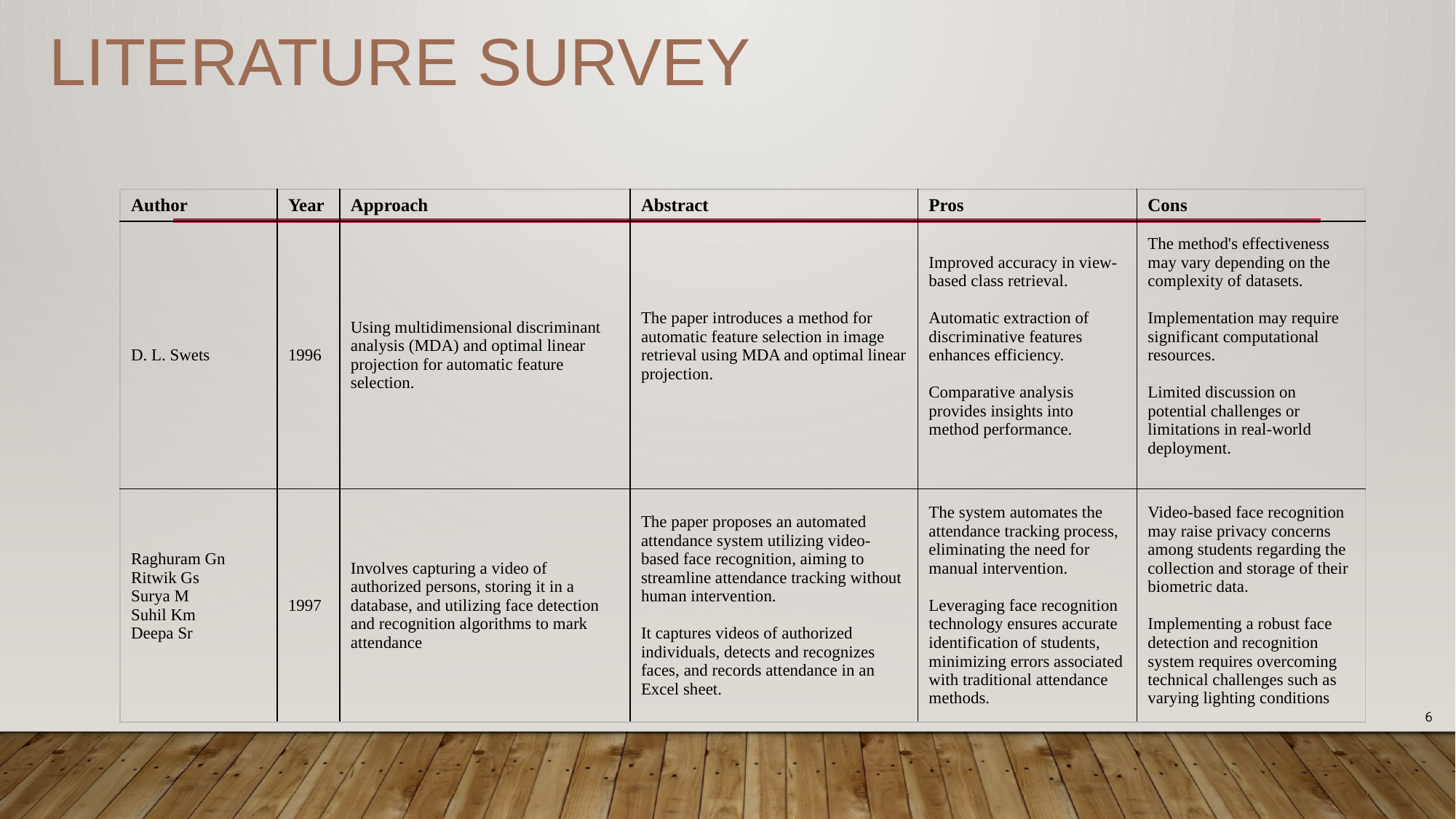

Literature Survey
| Author | Year | Approach | Abstract | Pros | Cons |
| --- | --- | --- | --- | --- | --- |
| D. L. Swets | 1996 | Using multidimensional discriminant analysis (MDA) and optimal linear projection for automatic feature selection. | The paper introduces a method for automatic feature selection in image retrieval using MDA and optimal linear projection. | Improved accuracy in view-based class retrieval. Automatic extraction of discriminative features enhances efficiency. Comparative analysis provides insights into method performance. | The method's effectiveness may vary depending on the complexity of datasets. Implementation may require significant computational resources. Limited discussion on potential challenges or limitations in real-world deployment. |
| Raghuram Gn Ritwik Gs Surya M Suhil Km Deepa Sr | 1997 | Involves capturing a video of authorized persons, storing it in a database, and utilizing face detection and recognition algorithms to mark attendance | The paper proposes an automated attendance system utilizing video-based face recognition, aiming to streamline attendance tracking without human intervention. It captures videos of authorized individuals, detects and recognizes faces, and records attendance in an Excel sheet. | The system automates the attendance tracking process, eliminating the need for manual intervention. Leveraging face recognition technology ensures accurate identification of students, minimizing errors associated with traditional attendance methods. | Video-based face recognition may raise privacy concerns among students regarding the collection and storage of their biometric data. Implementing a robust face detection and recognition system requires overcoming technical challenges such as varying lighting conditions |
6